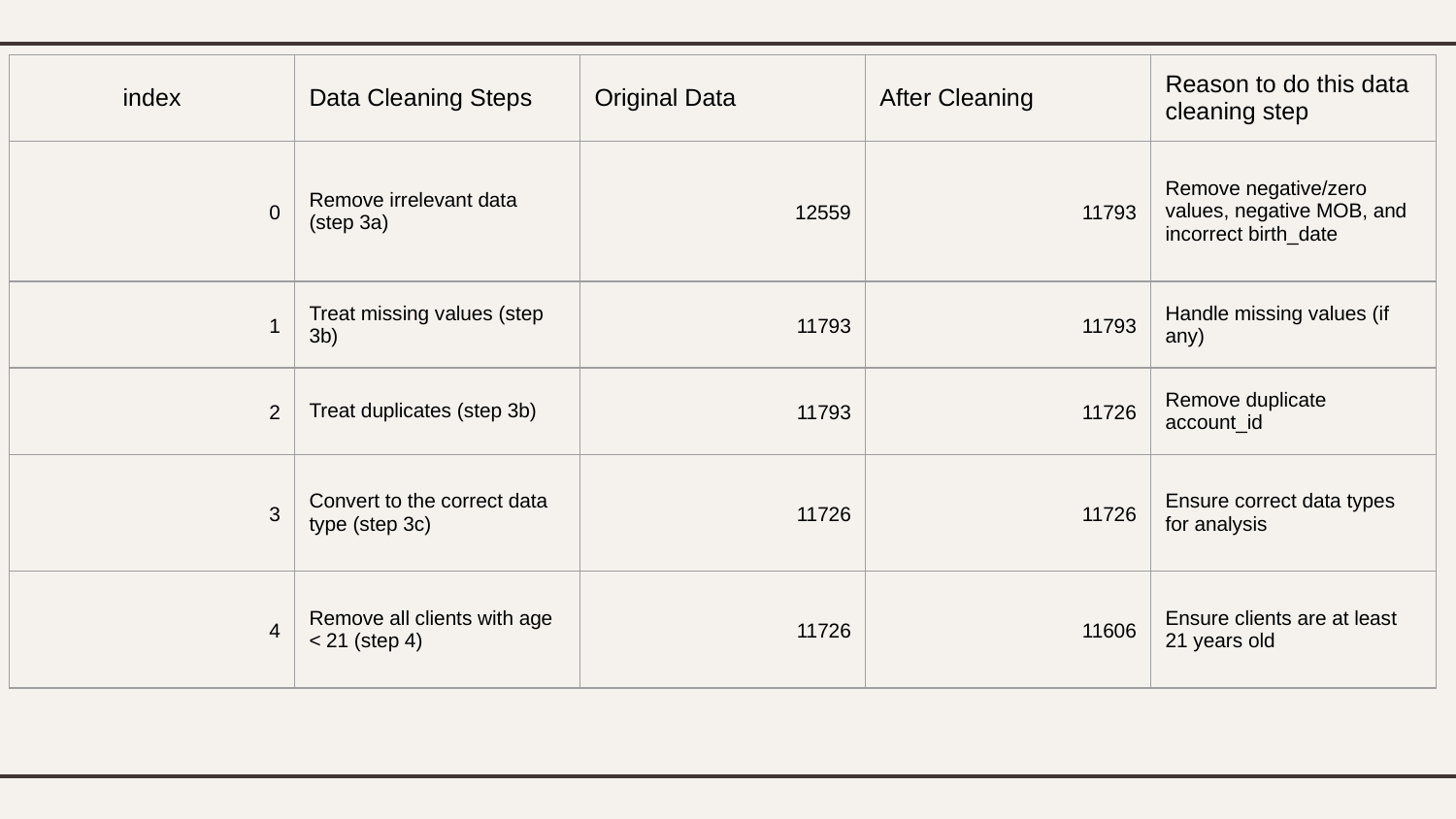

| index | Data Cleaning Steps | Original Data | After Cleaning | Reason to do this data cleaning step |
| --- | --- | --- | --- | --- |
| 0 | Remove irrelevant data (step 3a) | 12559 | 11793 | Remove negative/zero values, negative MOB, and incorrect birth\_date |
| 1 | Treat missing values (step 3b) | 11793 | 11793 | Handle missing values (if any) |
| 2 | Treat duplicates (step 3b) | 11793 | 11726 | Remove duplicate account\_id |
| 3 | Convert to the correct data type (step 3c) | 11726 | 11726 | Ensure correct data types for analysis |
| 4 | Remove all clients with age < 21 (step 4) | 11726 | 11606 | Ensure clients are at least 21 years old |